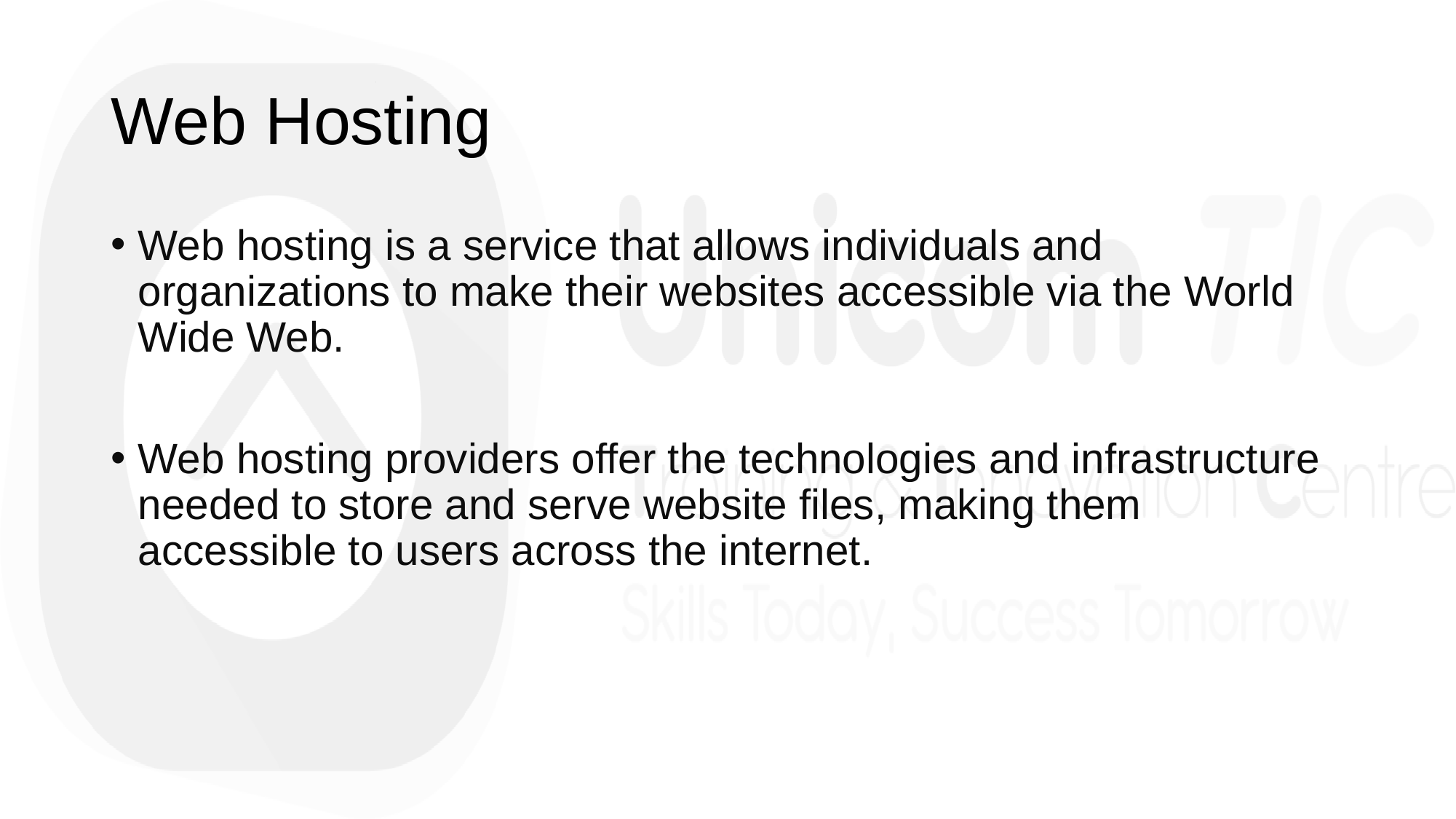

# Web Hosting
Web hosting is a service that allows individuals and organizations to make their websites accessible via the World Wide Web.

Web hosting providers offer the technologies and infrastructure needed to store and serve website files, making them accessible to users across the internet.